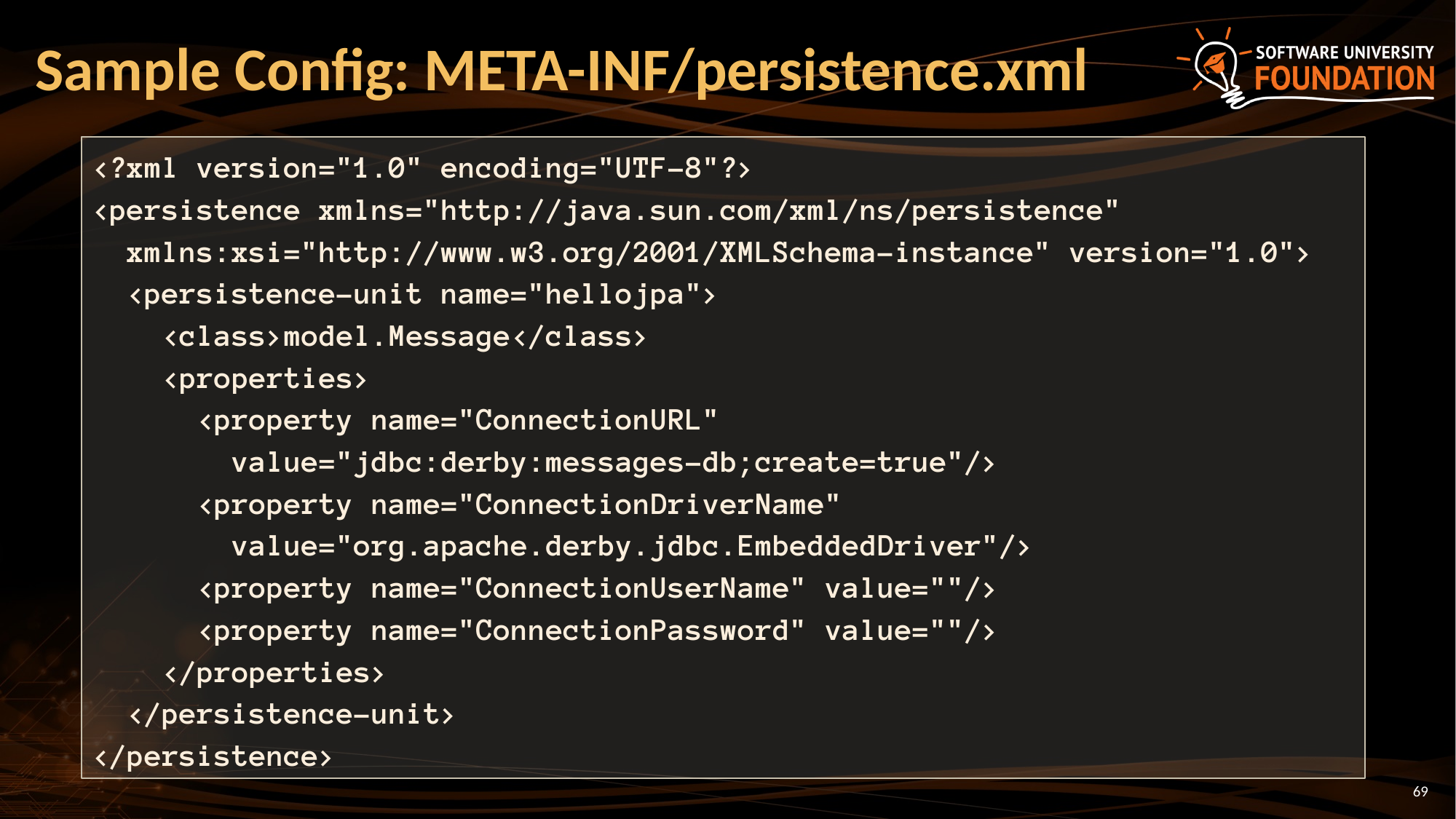

# Sample Config: META-INF/persistence.xml
<?xml version="1.0" encoding="UTF-8"?>
<persistence xmlns="http://java.sun.com/xml/ns/persistence"
  xmlns:xsi="http://www.w3.org/2001/XMLSchema-instance" version="1.0">
  <persistence-unit name="hellojpa">
    <class>model.Message</class>
    <properties>
      <property name="ConnectionURL"
        value="jdbc:derby:messages-db;create=true"/>
      <property name="ConnectionDriverName"
        value="org.apache.derby.jdbc.EmbeddedDriver"/>
      <property name="ConnectionUserName" value=""/>
      <property name="ConnectionPassword" value=""/>
    </properties>
  </persistence-unit>
</persistence>
69